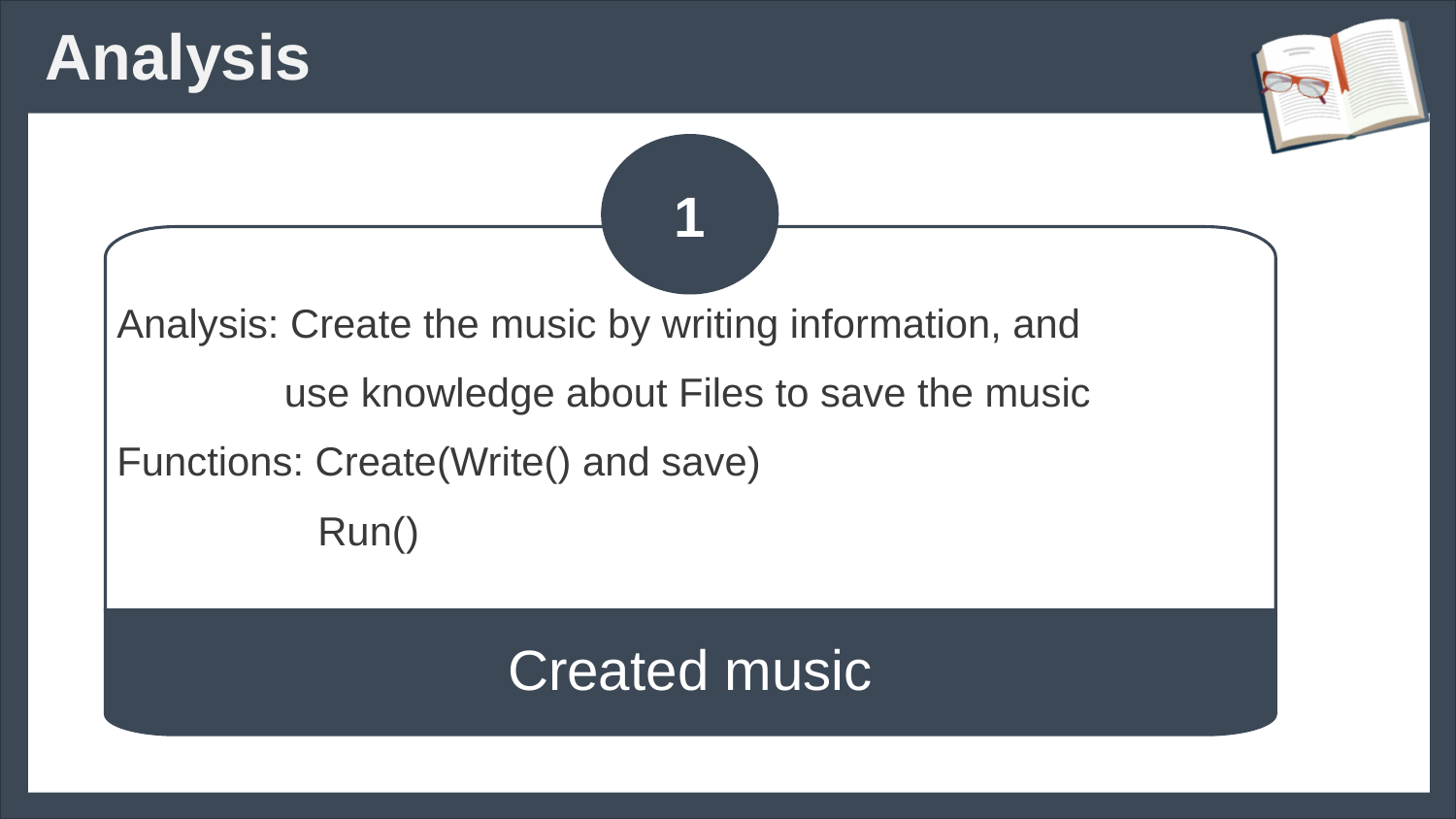

# Analysis
1
Analysis: Create the music by writing information, and
               use knowledge about Files to save the music
Functions: Create(Write() and save)
                  Run()
Created music